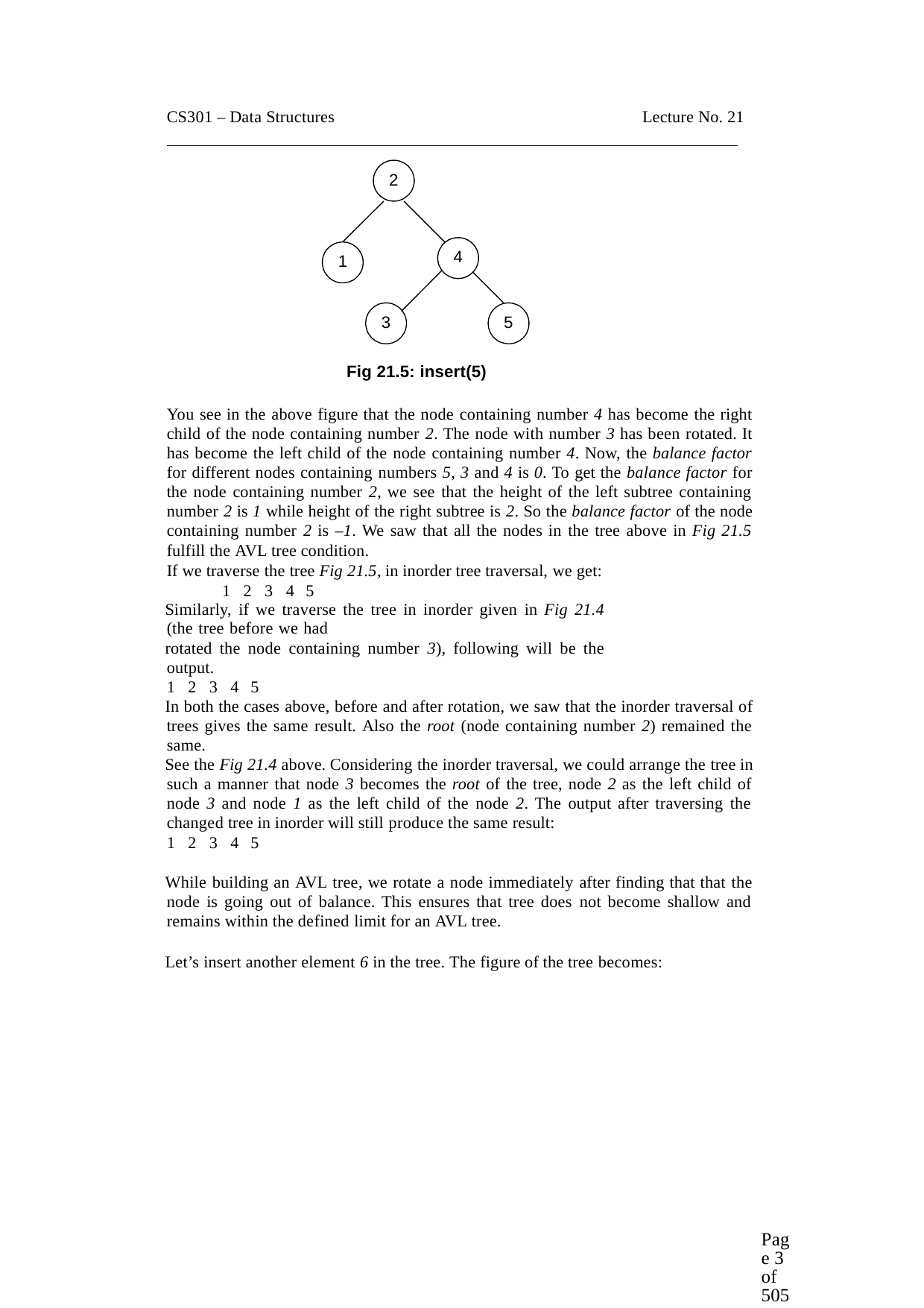

CS301 – Data Structures
Lecture No. 21

2

4
1

3
5
Fig 21.5: insert(5)

You see in the above figure that the node containing number 4 has become the right  child of the node containing number 2. The node with number 3 has been rotated. It  has become the left child of the node containing number 4. Now, the balance factor  for different nodes containing numbers 5, 3 and 4 is 0. To get the balance factor for  the node containing number 2, we see that the height of the left subtree containing  number 2 is 1 while height of the right subtree is 2. So the balance factor of the node  containing number 2 is –1. We saw that all the nodes in the tree above in Fig 21.5  fulfill the AVL tree condition.
If we traverse the tree Fig 21.5, in inorder tree traversal, we get:  1   2   3   4  5
Similarly, if we traverse the tree in inorder given in Fig 21.4 (the tree before we had
rotated the node containing number 3), following will be the output.
1   2   3   4  5
In both the cases above, before and after rotation, we saw that the inorder traversal of  trees gives the same result. Also the root (node containing number 2) remained the  same.
See the Fig 21.4 above. Considering the inorder traversal, we could arrange the tree in  such a manner that node 3 becomes the root of the tree, node 2 as the left child of  node 3 and node 1 as the left child of the node 2. The output after traversing the  changed tree in inorder will still produce the same result:
1   2   3   4  5

While building an AVL tree, we rotate a node immediately after finding that that the  node is going out of balance. This ensures that tree does not become shallow and  remains within the defined limit for an AVL tree.

Let’s insert another element 6 in the tree. The figure of the tree becomes:
Page 3 of 505